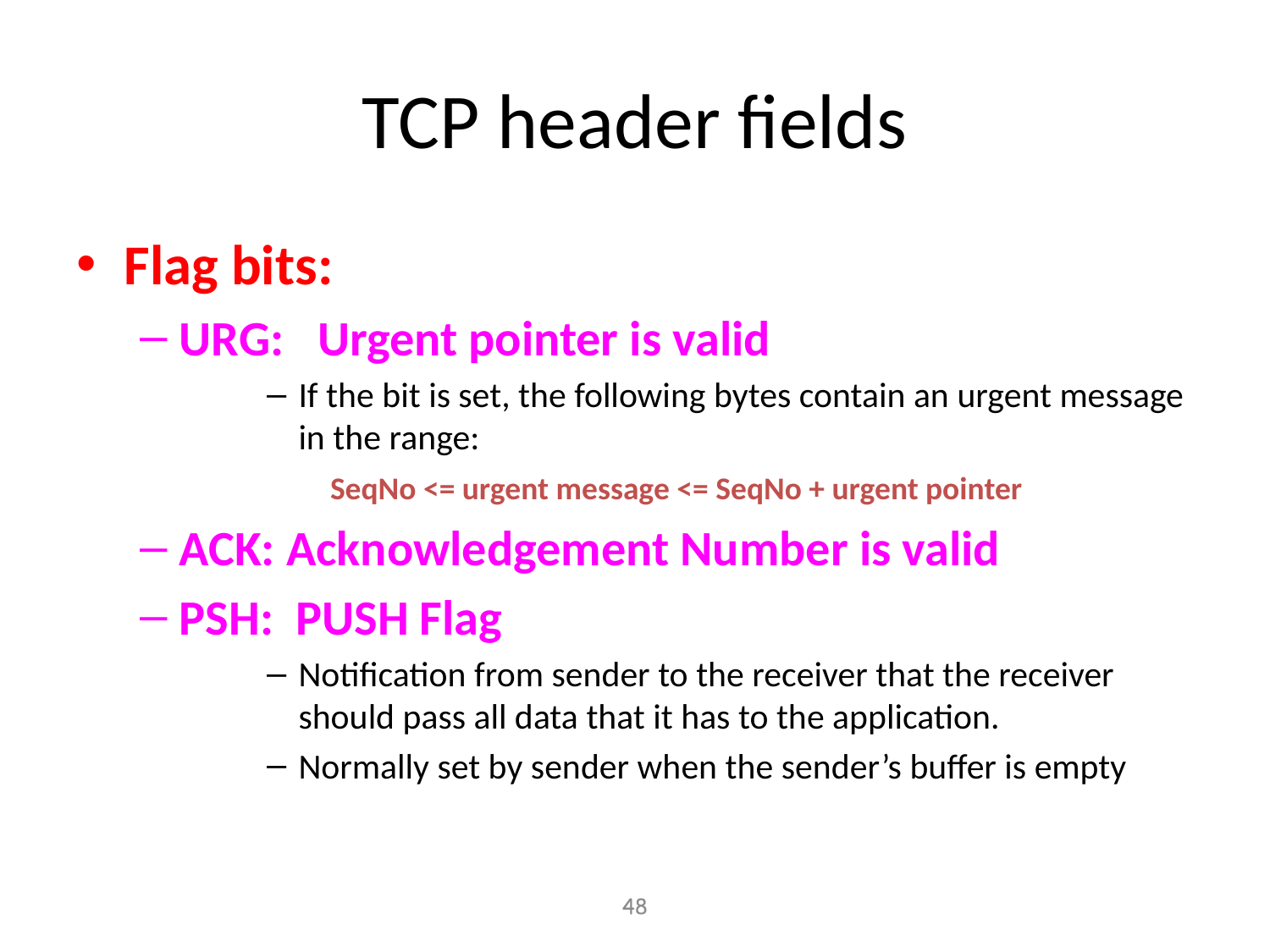

# TCP header fields
Flag bits:
URG: 	 Urgent pointer is valid
If the bit is set, the following bytes contain an urgent message in the range:
SeqNo <= urgent message <= SeqNo + urgent pointer
ACK: Acknowledgement Number is valid
PSH:  PUSH Flag
Notification from sender to the receiver that the receiver should pass all data that it has to the application.
Normally set by sender when the sender’s buffer is empty
48